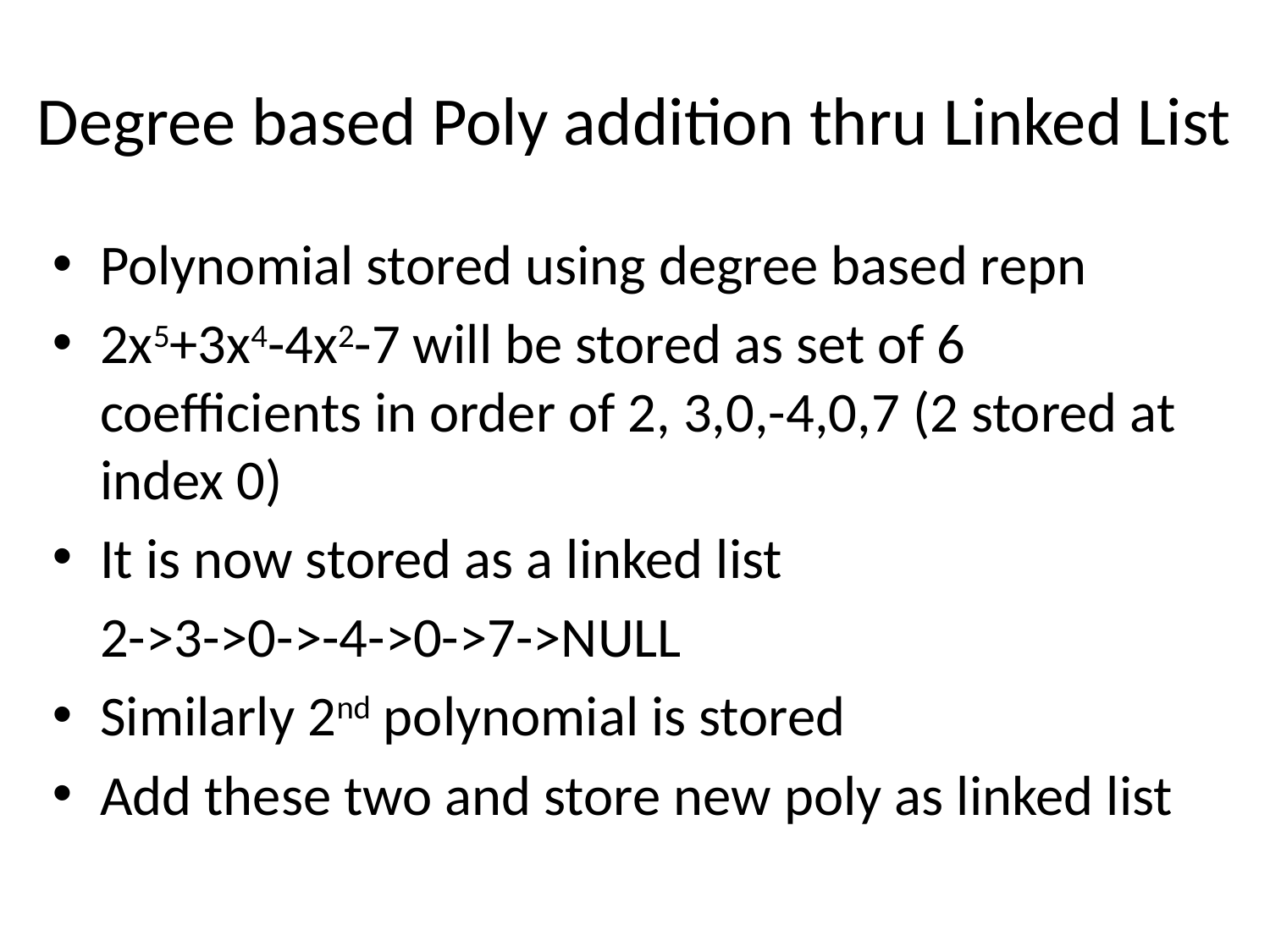

# Degree based Poly addition thru Linked List
Polynomial stored using degree based repn
2x5+3x4-4x2-7 will be stored as set of 6 coefficients in order of 2, 3,0,-4,0,7 (2 stored at index 0)
It is now stored as a linked list
	2->3->0->-4->0->7->NULL
Similarly 2nd polynomial is stored
Add these two and store new poly as linked list